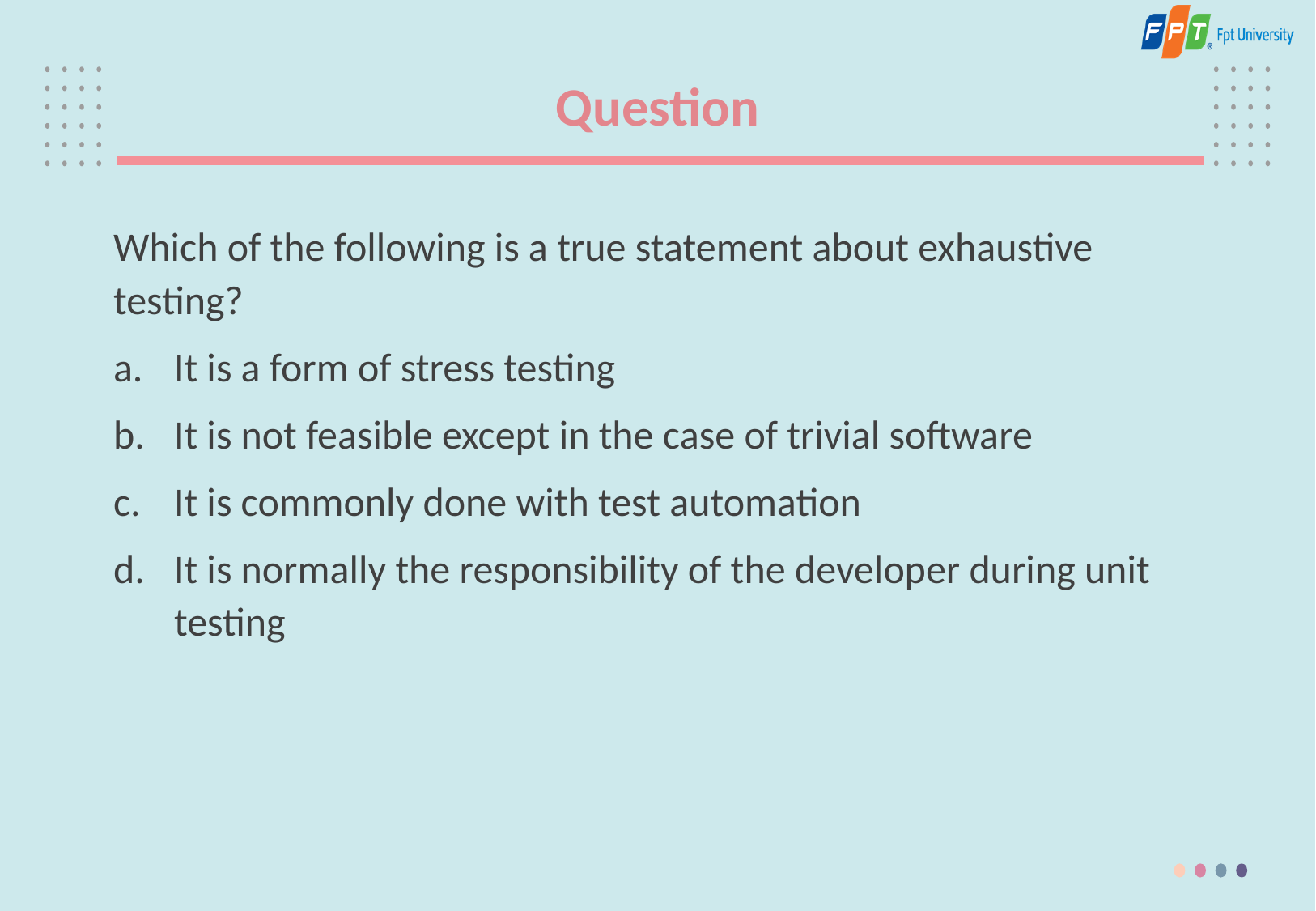

# Question
Which of the following is a true statement about exhaustive testing?
It is a form of stress testing
It is not feasible except in the case of trivial software
It is commonly done with test automation
It is normally the responsibility of the developer during unit testing